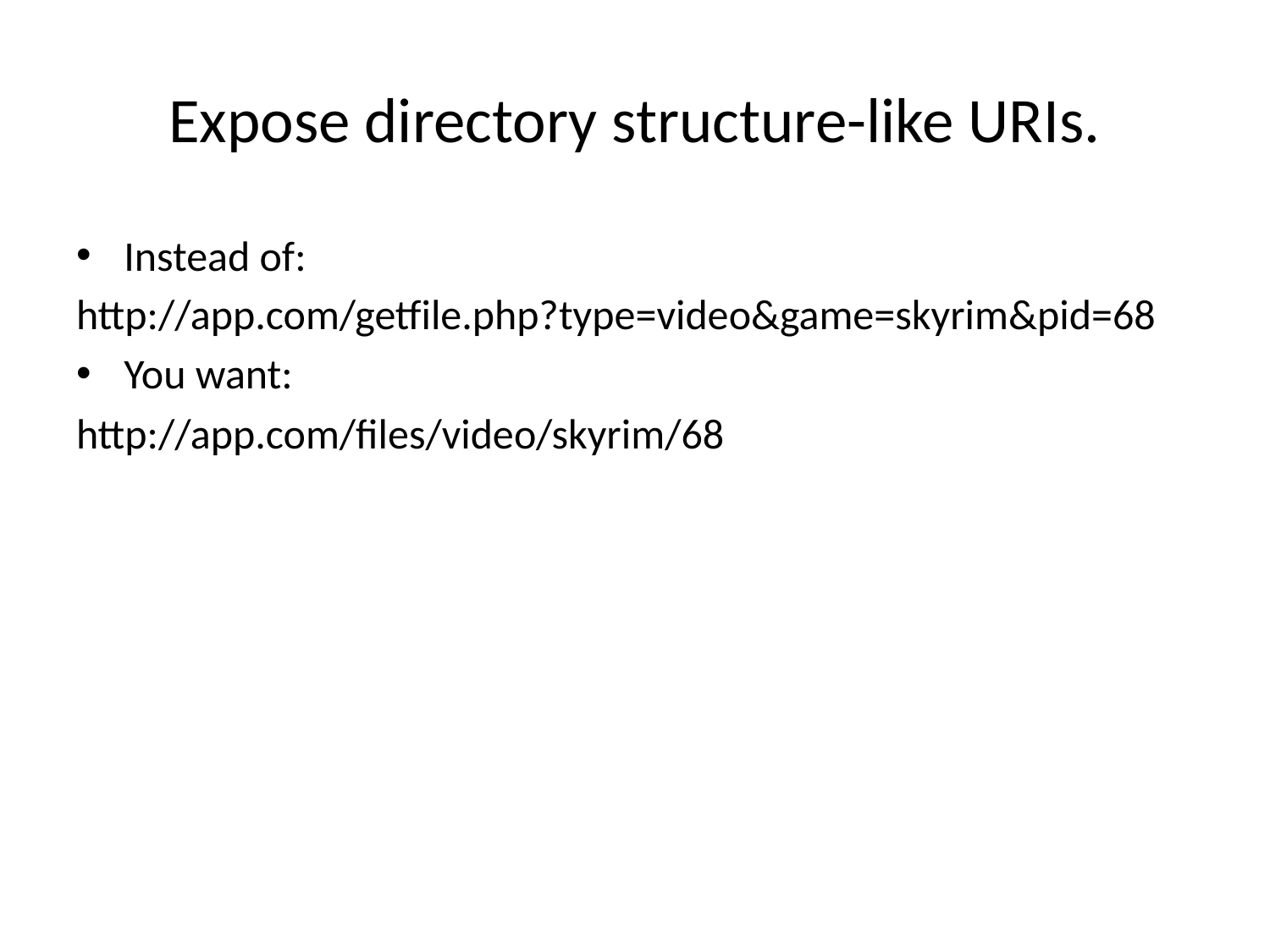

# Expose directory structure-like URIs.
Instead of:
http://app.com/getfile.php?type=video&game=skyrim&pid=68
You want:
http://app.com/files/video/skyrim/68